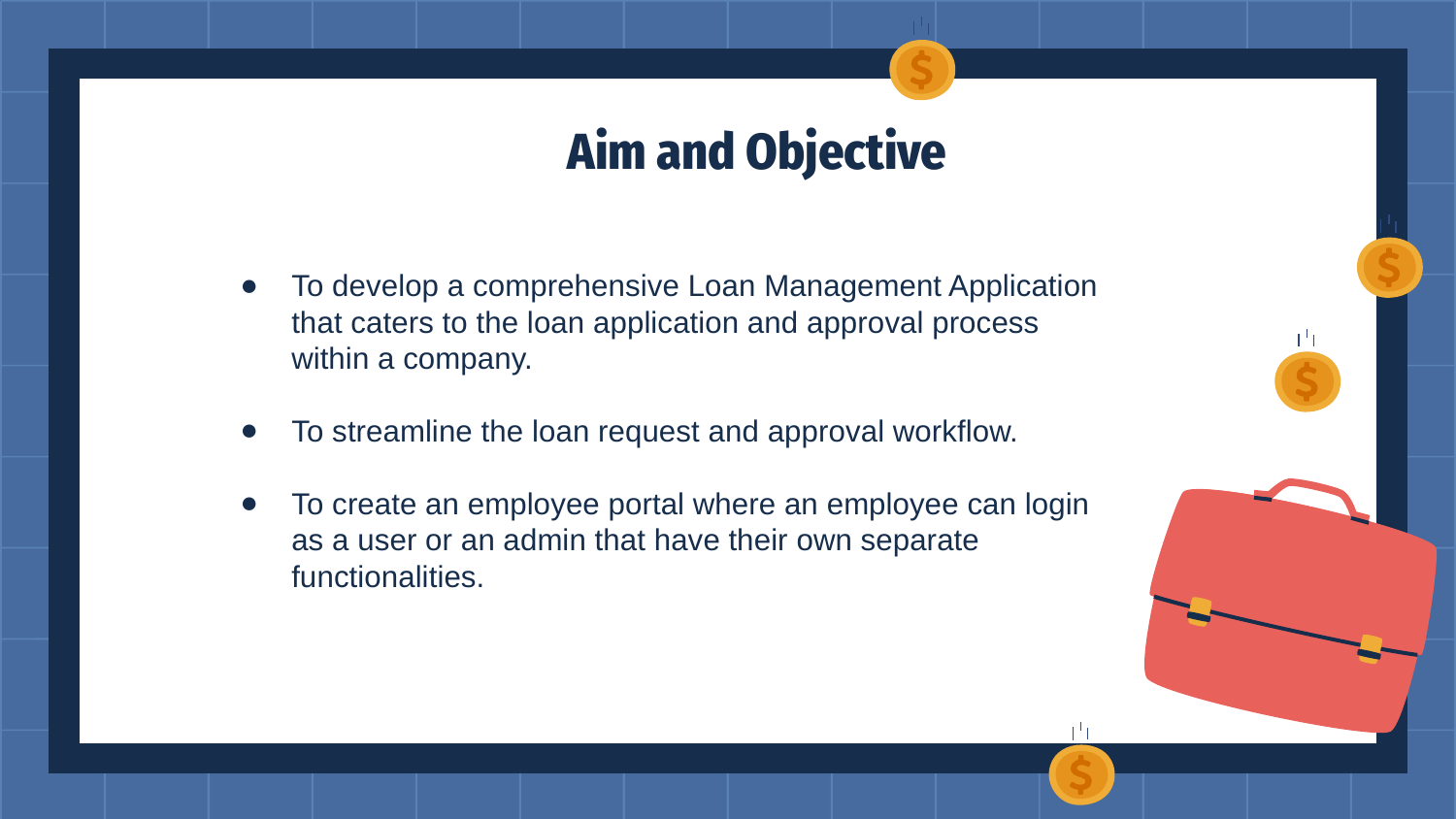

# Aim and Objective
To develop a comprehensive Loan Management Application that caters to the loan application and approval process within a company.

To streamline the loan request and approval workflow.

To create an employee portal where an employee can login as a user or an admin that have their own separate functionalities.